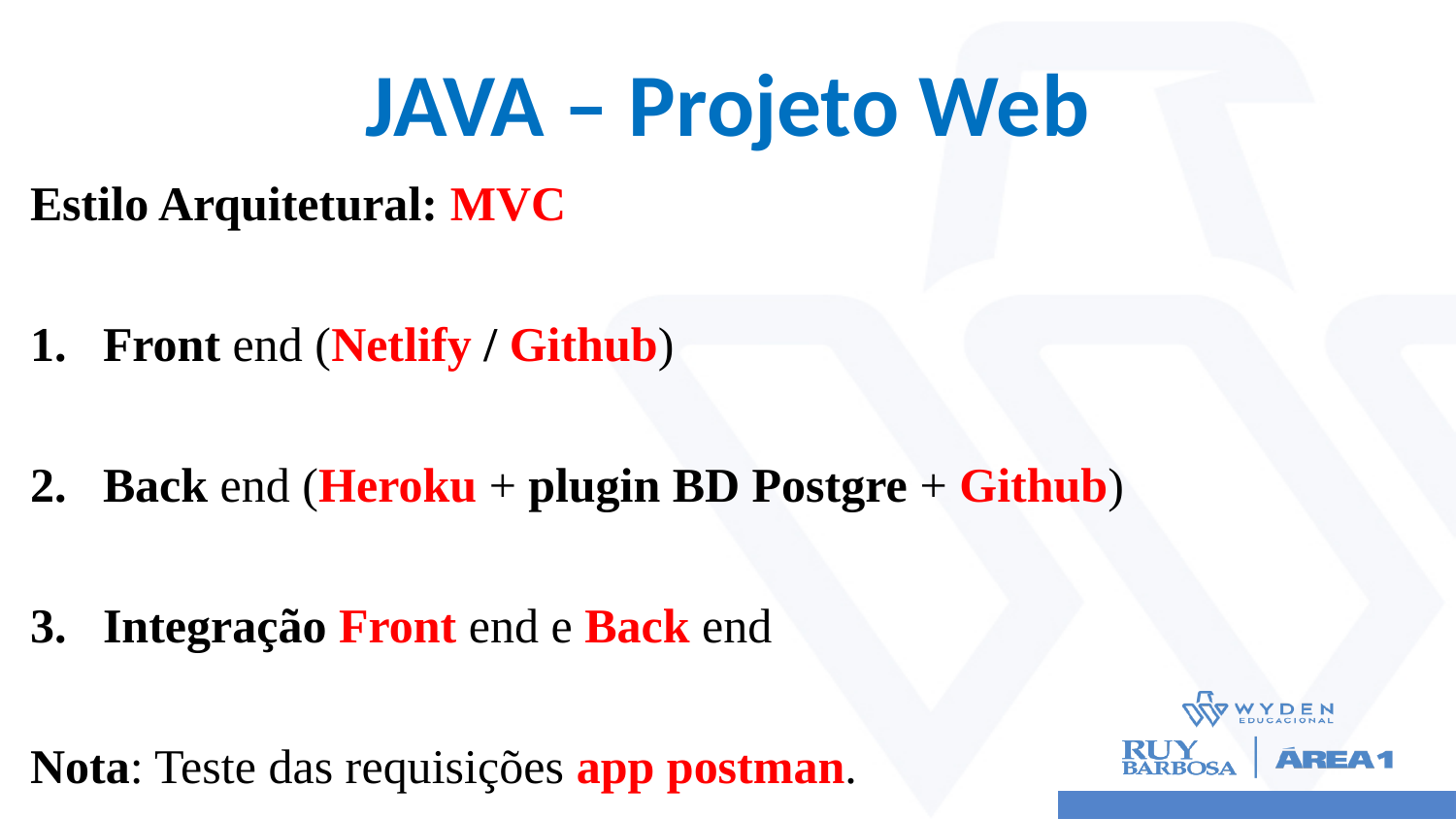

# JAVA – Projeto Web
Estilo Arquitetural: MVC

Front end (Netlify / Github)

Back end (Heroku + plugin BD Postgre + Github)

Integração Front end e Back end

Nota: Teste das requisições app postman.